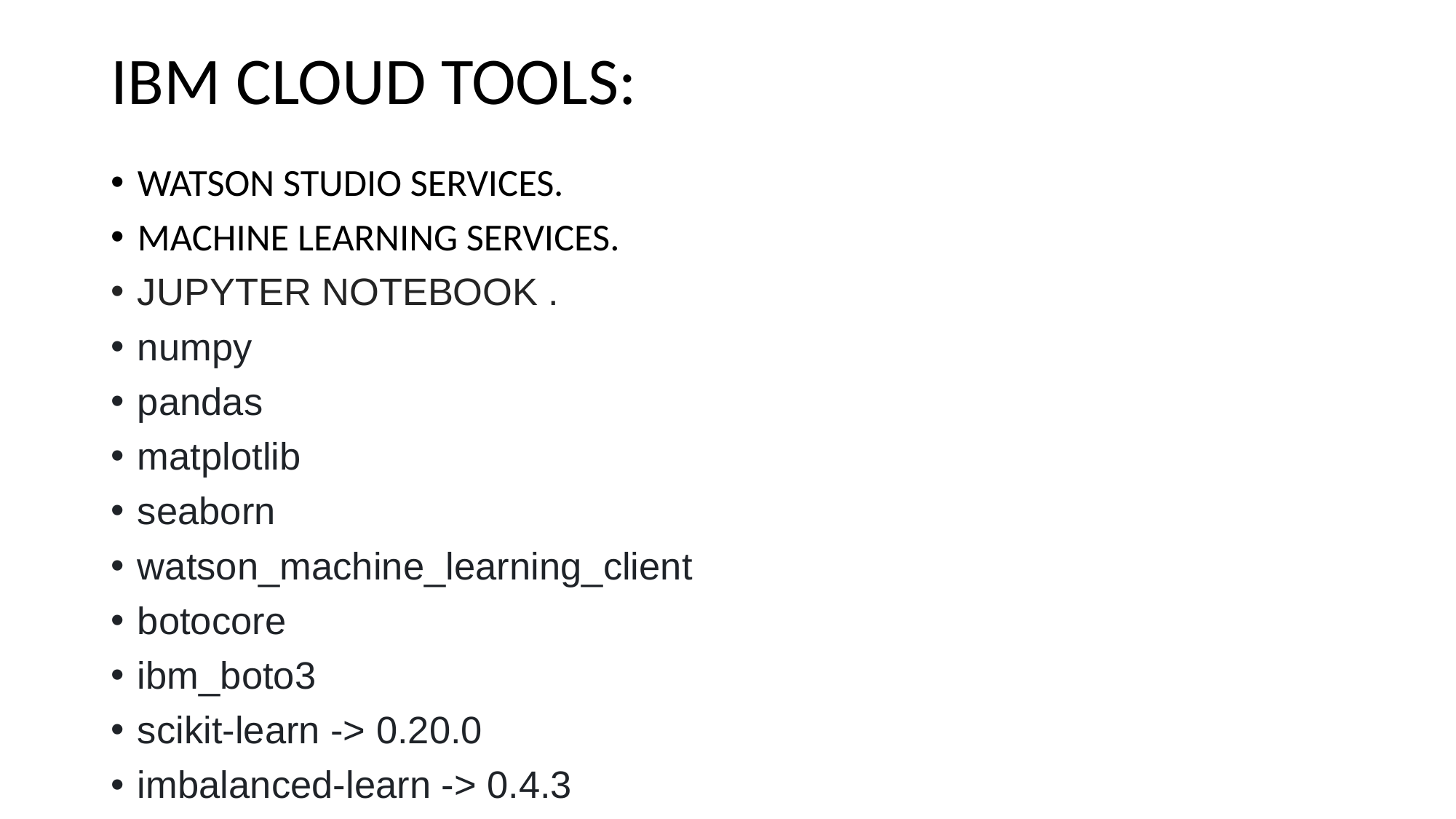

# IBM CLOUD TOOLS:
WATSON STUDIO SERVICES.
MACHINE LEARNING SERVICES.
JUPYTER NOTEBOOK .
numpy
pandas
matplotlib
seaborn
watson_machine_learning_client
botocore
ibm_boto3
scikit-learn -> 0.20.0
imbalanced-learn -> 0.4.3